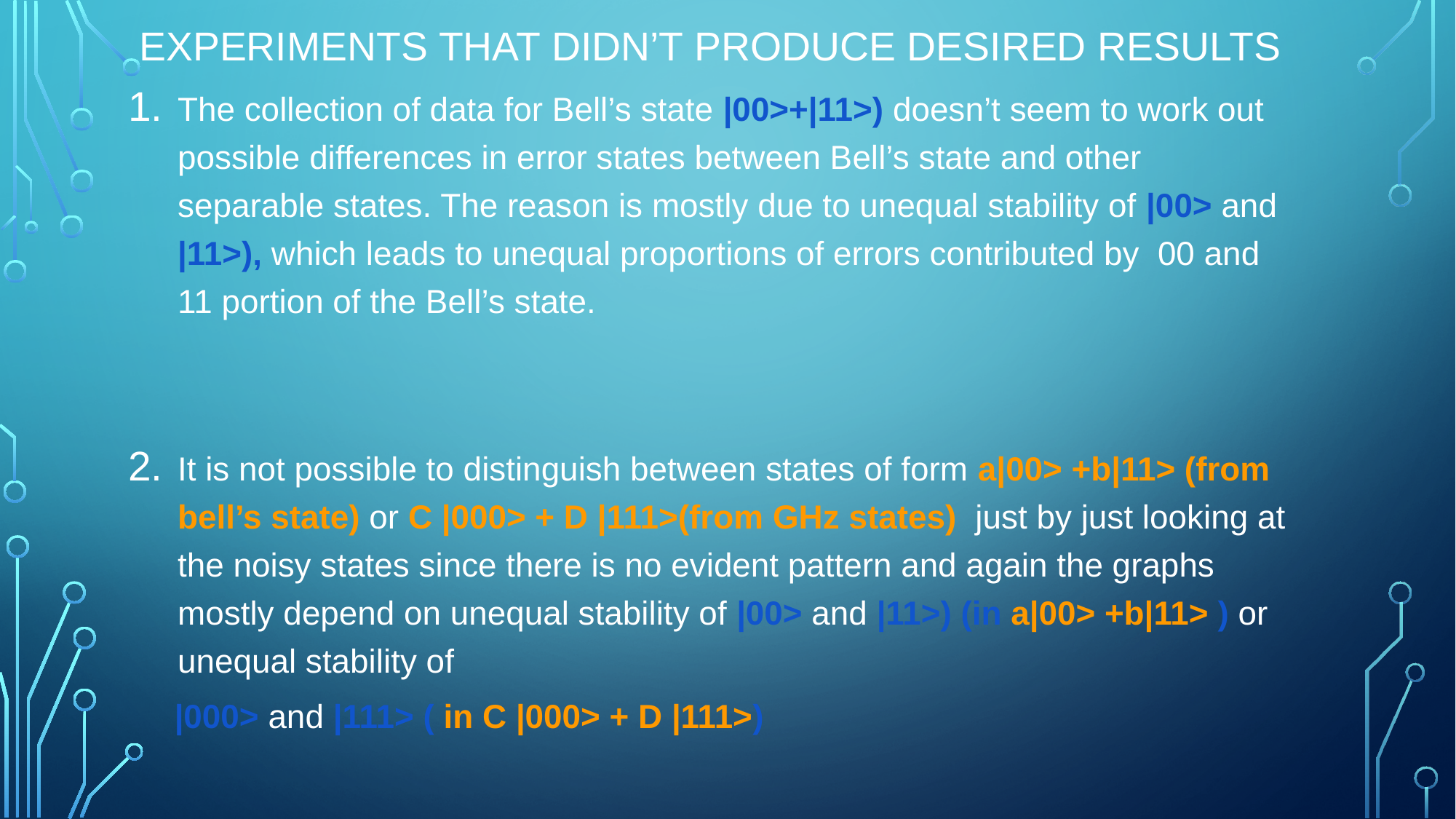

# Experiments that didn’t produce desired results
The collection of data for Bell’s state |00>+|11>) doesn’t seem to work out possible differences in error states between Bell’s state and other separable states. The reason is mostly due to unequal stability of |00> and |11>), which leads to unequal proportions of errors contributed by  00 and 11 portion of the Bell’s state.

It is not possible to distinguish between states of form a|00> +b|11> (from bell’s state) or C |000> + D |111>(from GHz states)  just by just looking at the noisy states since there is no evident pattern and again the graphs mostly depend on unequal stability of |00> and |11>) (in a|00> +b|11> ) or unequal stability of
     |000> and |111> ( in C |000> + D |111>)